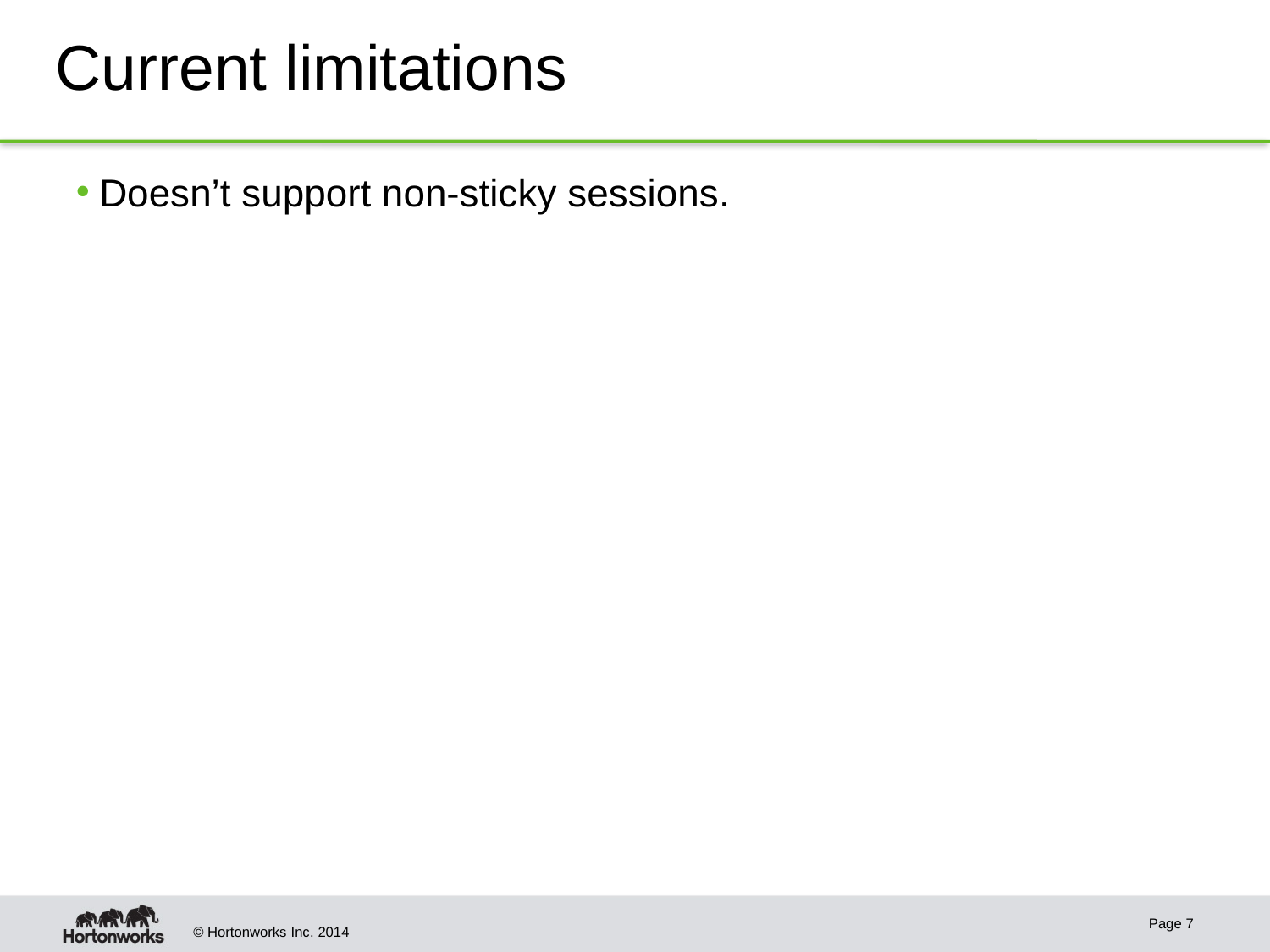

# Current limitations
Doesn’t support non-sticky sessions.
Page 7